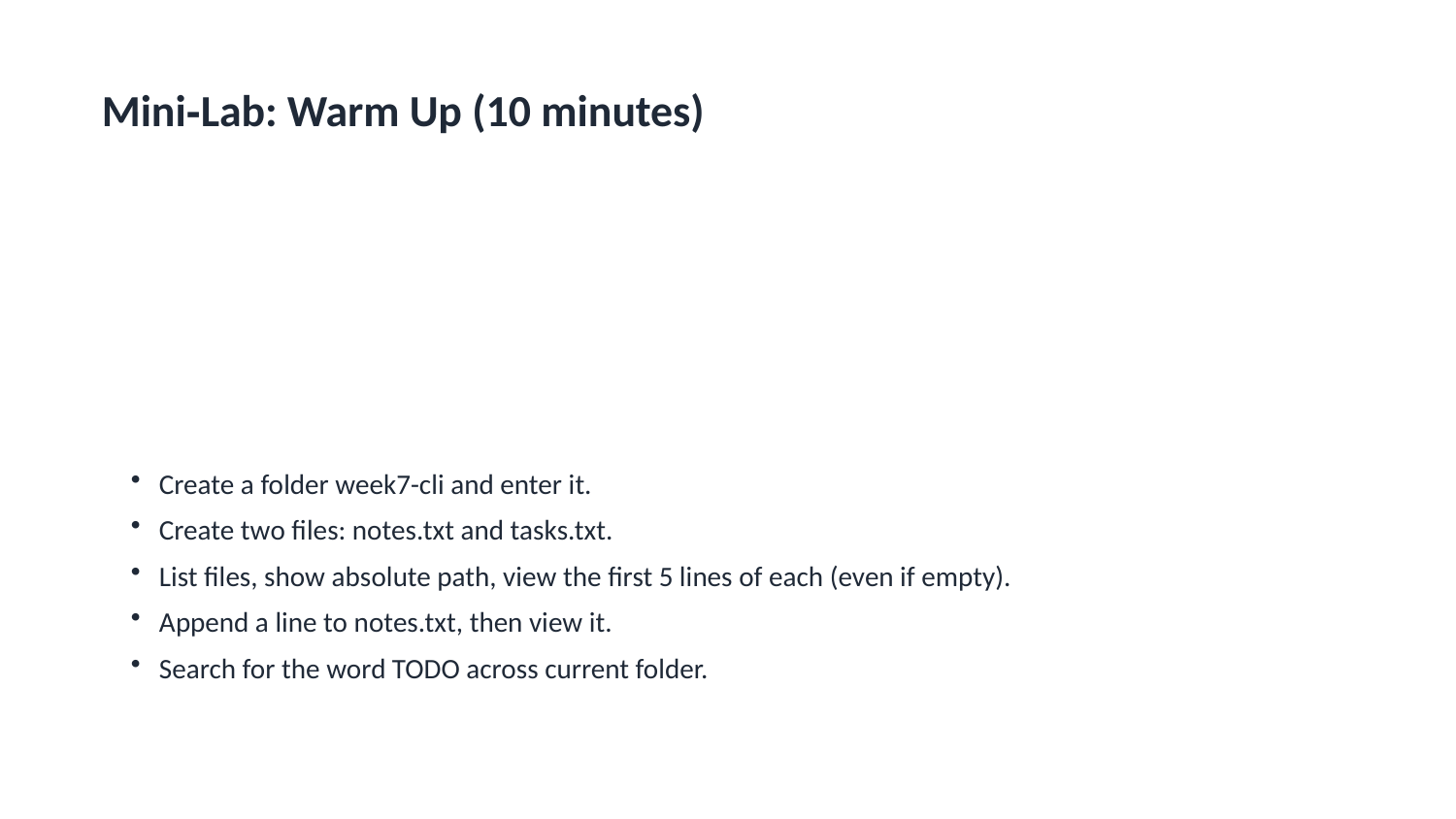

Mini‑Lab: Warm Up (10 minutes)
Create a folder week7-cli and enter it.
Create two files: notes.txt and tasks.txt.
List files, show absolute path, view the first 5 lines of each (even if empty).
Append a line to notes.txt, then view it.
Search for the word TODO across current folder.